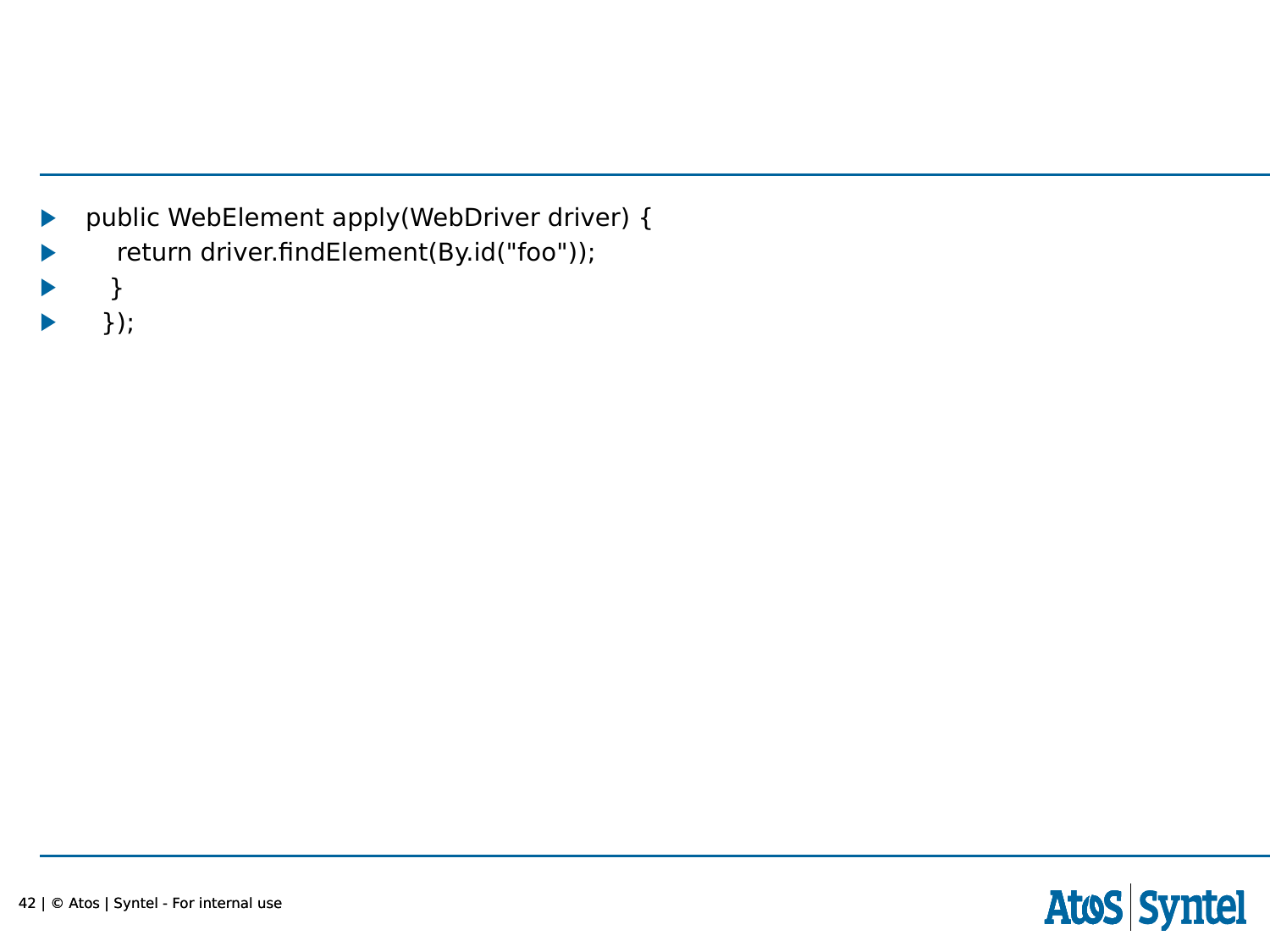

public WebElement apply(WebDriver driver) {
     return driver.findElement(By.id("foo"));
    }
   });